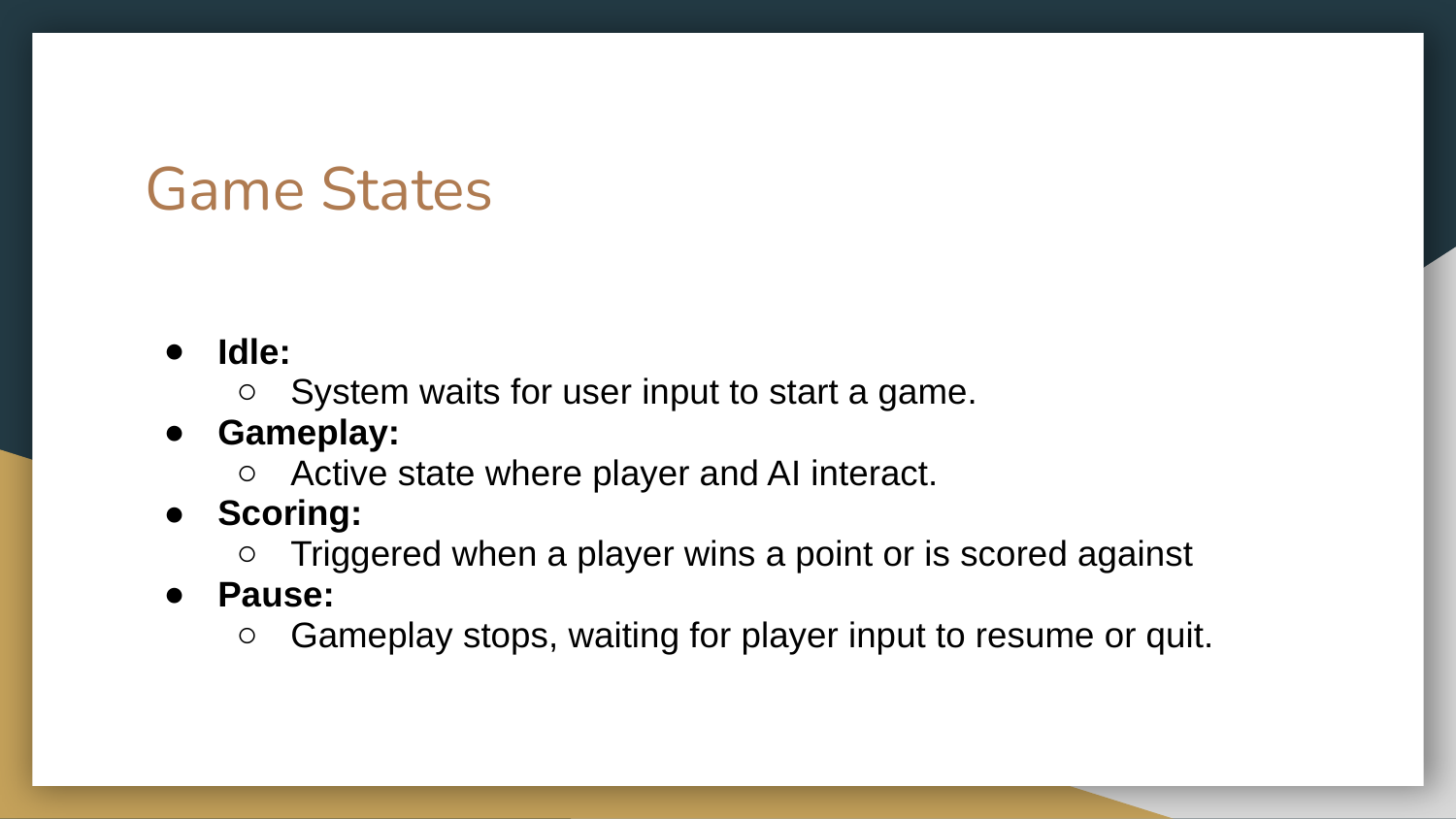

# Game States
Idle:
System waits for user input to start a game.
Gameplay:
Active state where player and AI interact.
Scoring:
Triggered when a player wins a point or is scored against
Pause:
Gameplay stops, waiting for player input to resume or quit.